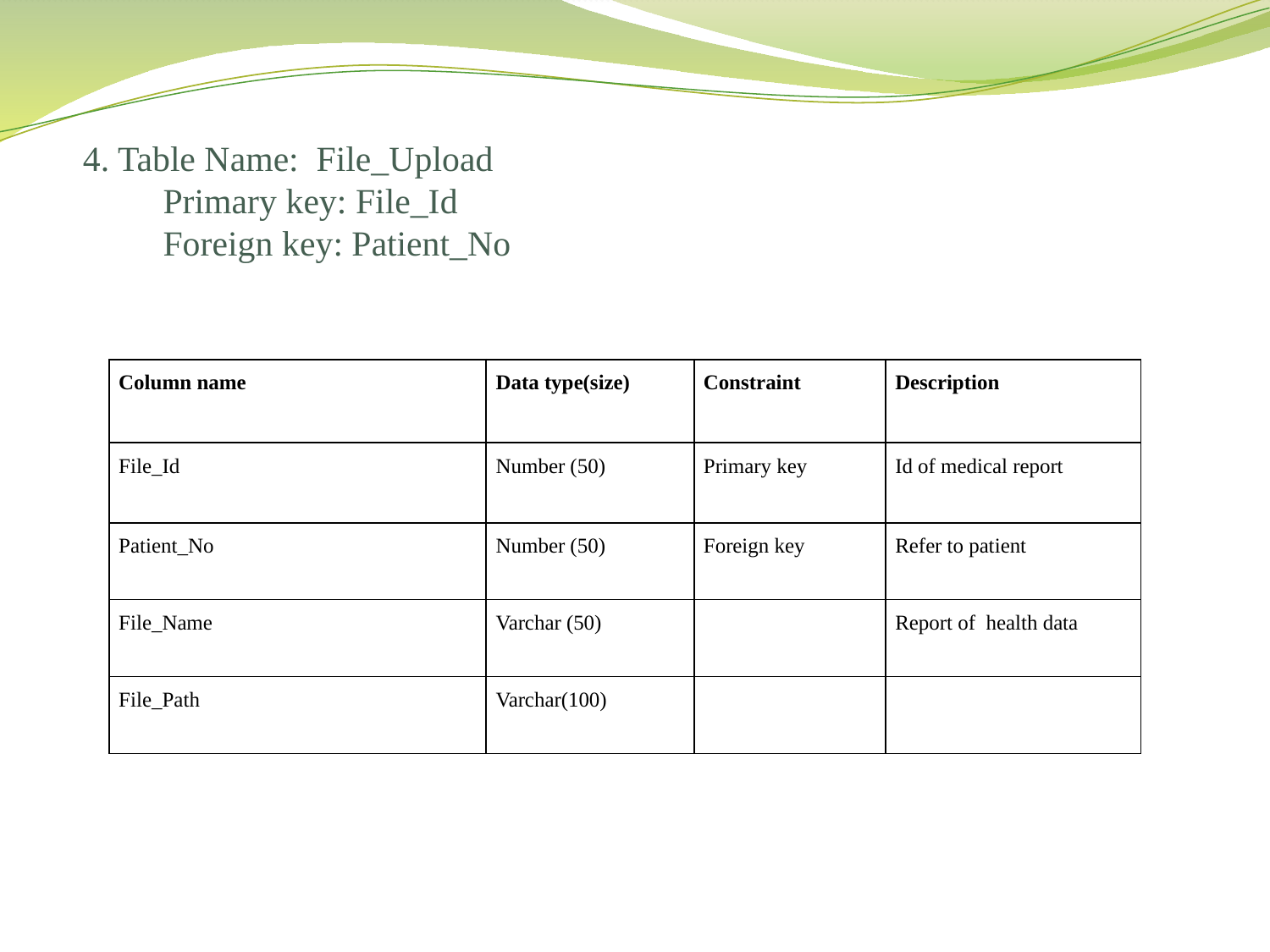

4. Table Name:  File_Upload
         Primary key: File_Id
         Foreign key: Patient_No
| Column name | Data type(size) | Constraint | Description |
| --- | --- | --- | --- |
| File\_Id | Number (50) | Primary key | Id of medical report |
| Patient\_No | Number (50) | Foreign key | Refer to patient |
| File\_Name | Varchar (50) |  | Report of health data |
| File\_Path | Varchar(100) |  |  |